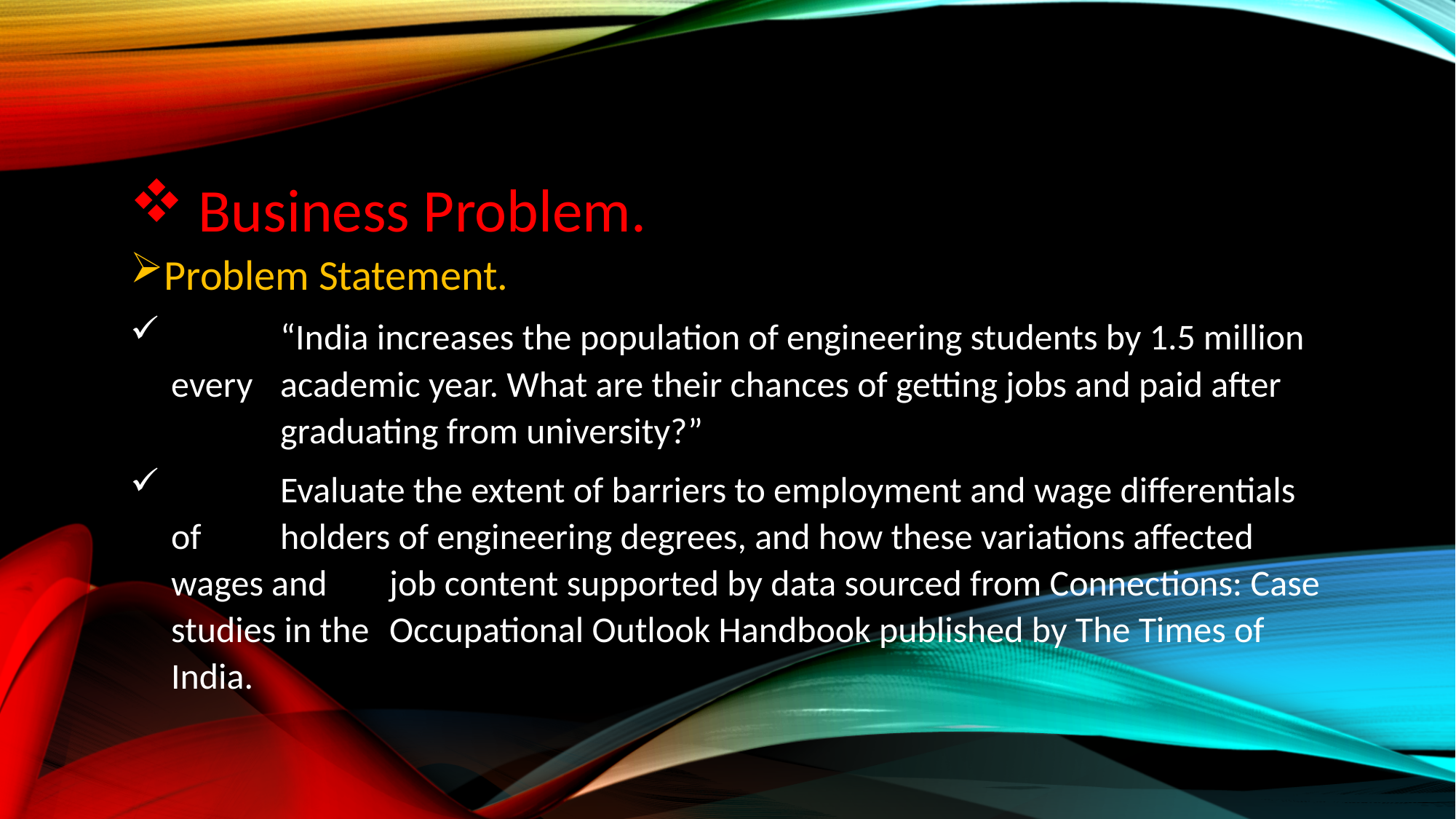

Business Problem.
Problem Statement.
	“India increases the population of engineering students by 1.5 million every 	academic year. What are their chances of getting jobs and paid after 	graduating from university?”
	Evaluate the extent of barriers to employment and wage differentials of 	holders of engineering degrees, and how these variations affected wages and 	job content supported by data sourced from Connections: Case studies in the 	Occupational Outlook Handbook published by The Times of India.